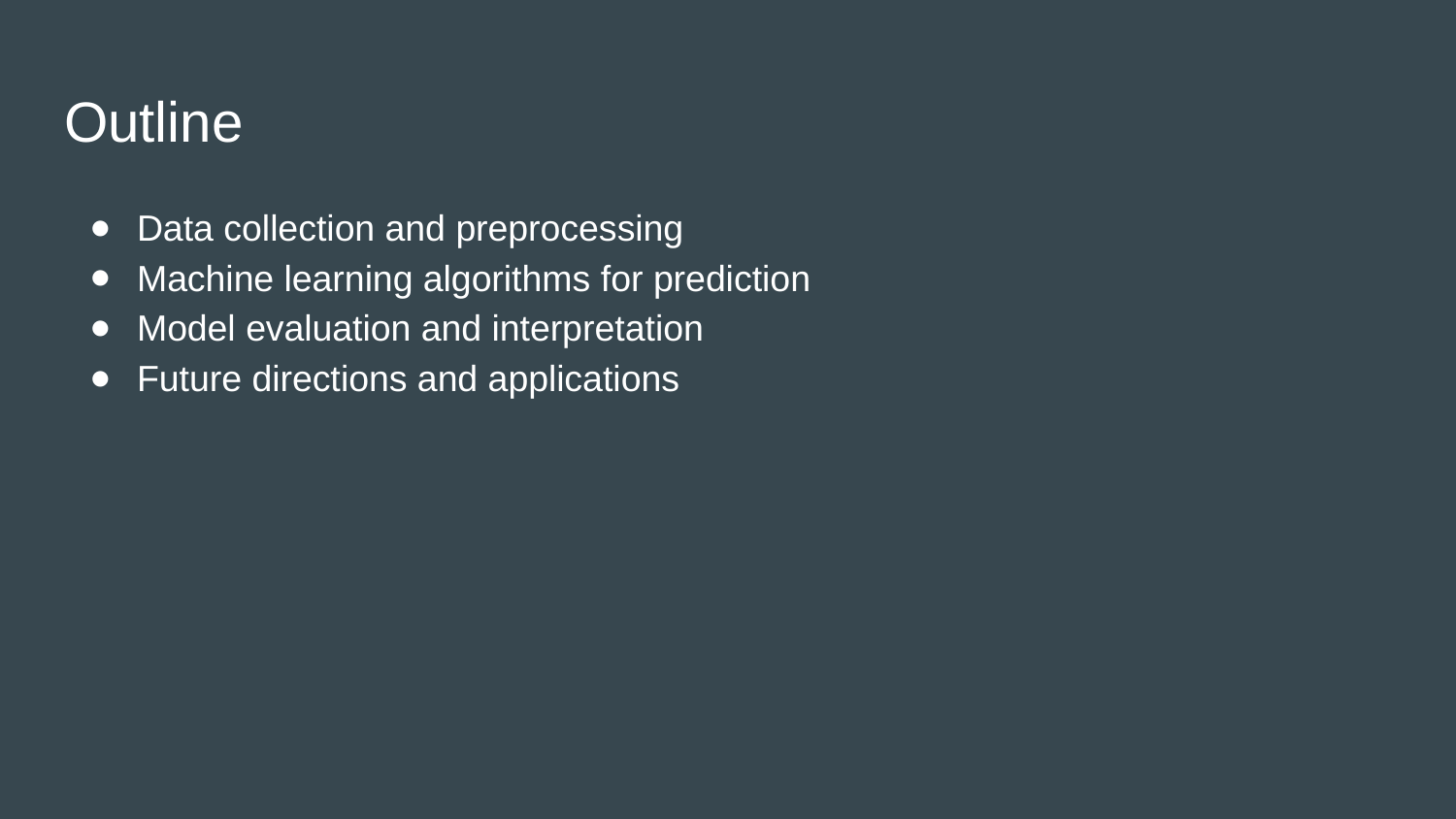

# Outline
Data collection and preprocessing
Machine learning algorithms for prediction
Model evaluation and interpretation
Future directions and applications